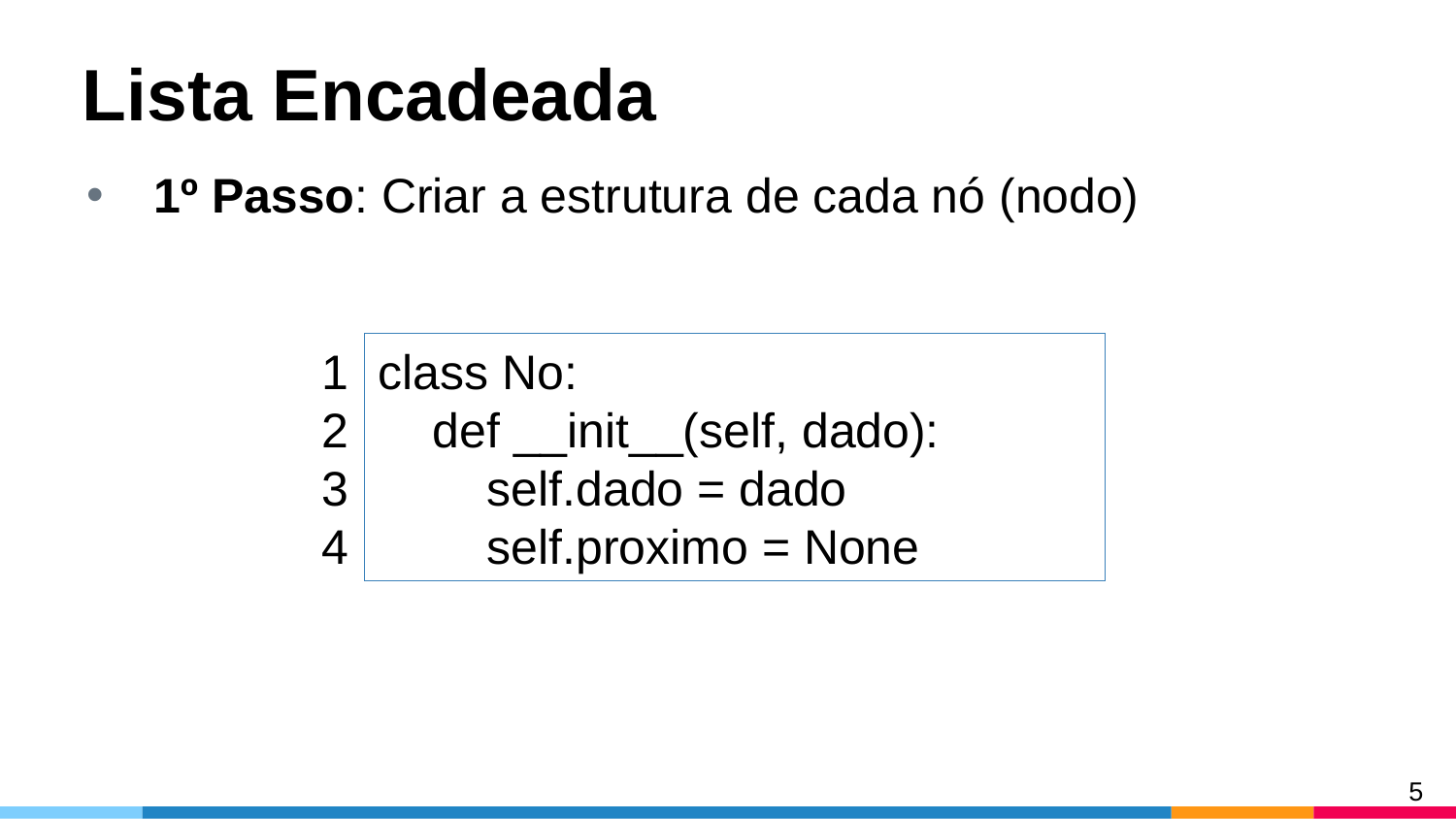

# Lista Encadeada
1º Passo: Criar a estrutura de cada nó (nodo)

1
2
3
4

class No:
    def __init__(self, dado):
        self.dado = dado
        self.proximo = None
5